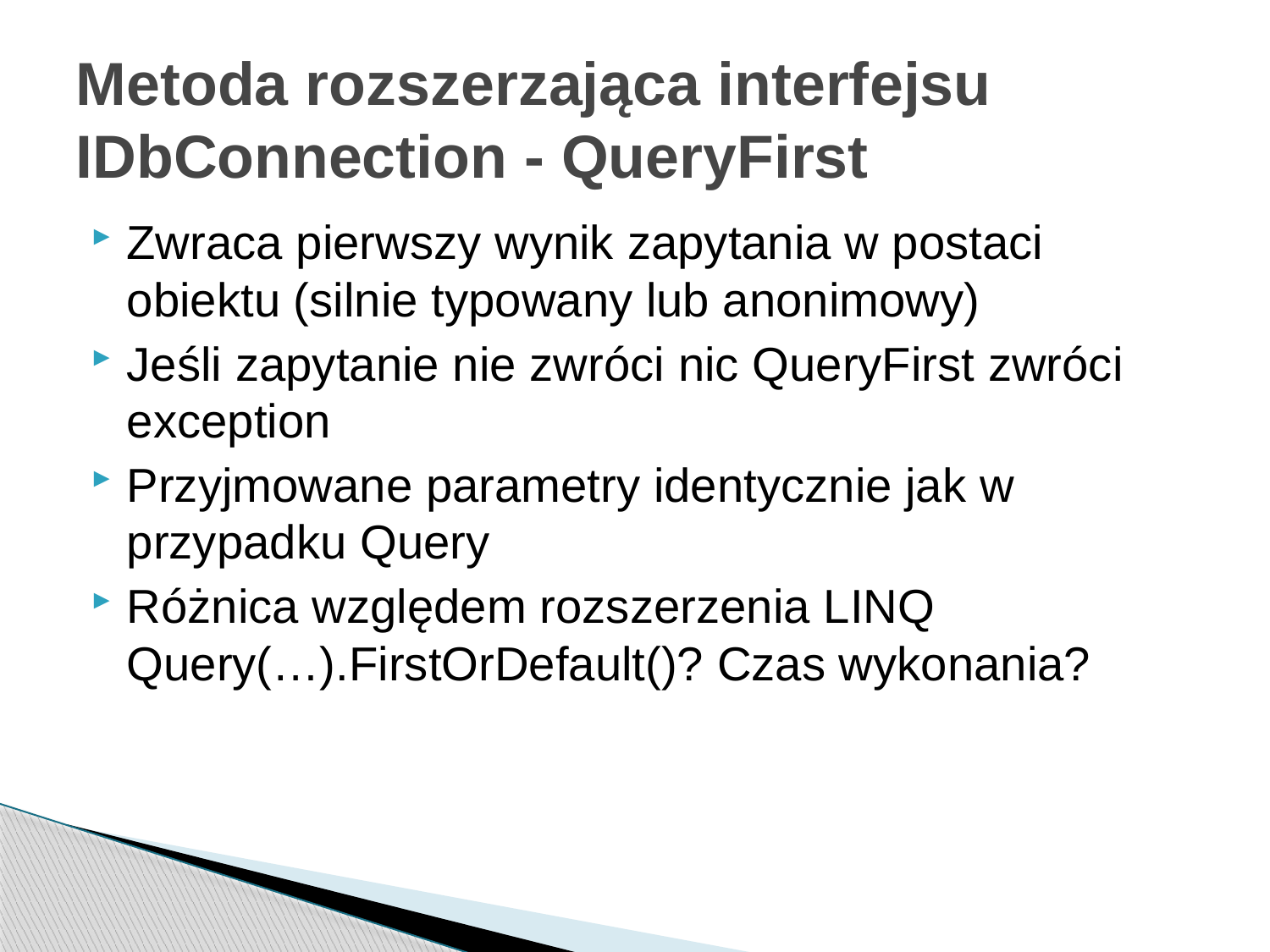

# Metoda rozszerzająca interfejsu IDbConnection - QueryFirst
Zwraca pierwszy wynik zapytania w postaci obiektu (silnie typowany lub anonimowy)
Jeśli zapytanie nie zwróci nic QueryFirst zwróci exception
Przyjmowane parametry identycznie jak w przypadku Query
Różnica względem rozszerzenia LINQ Query(…).FirstOrDefault()? Czas wykonania?